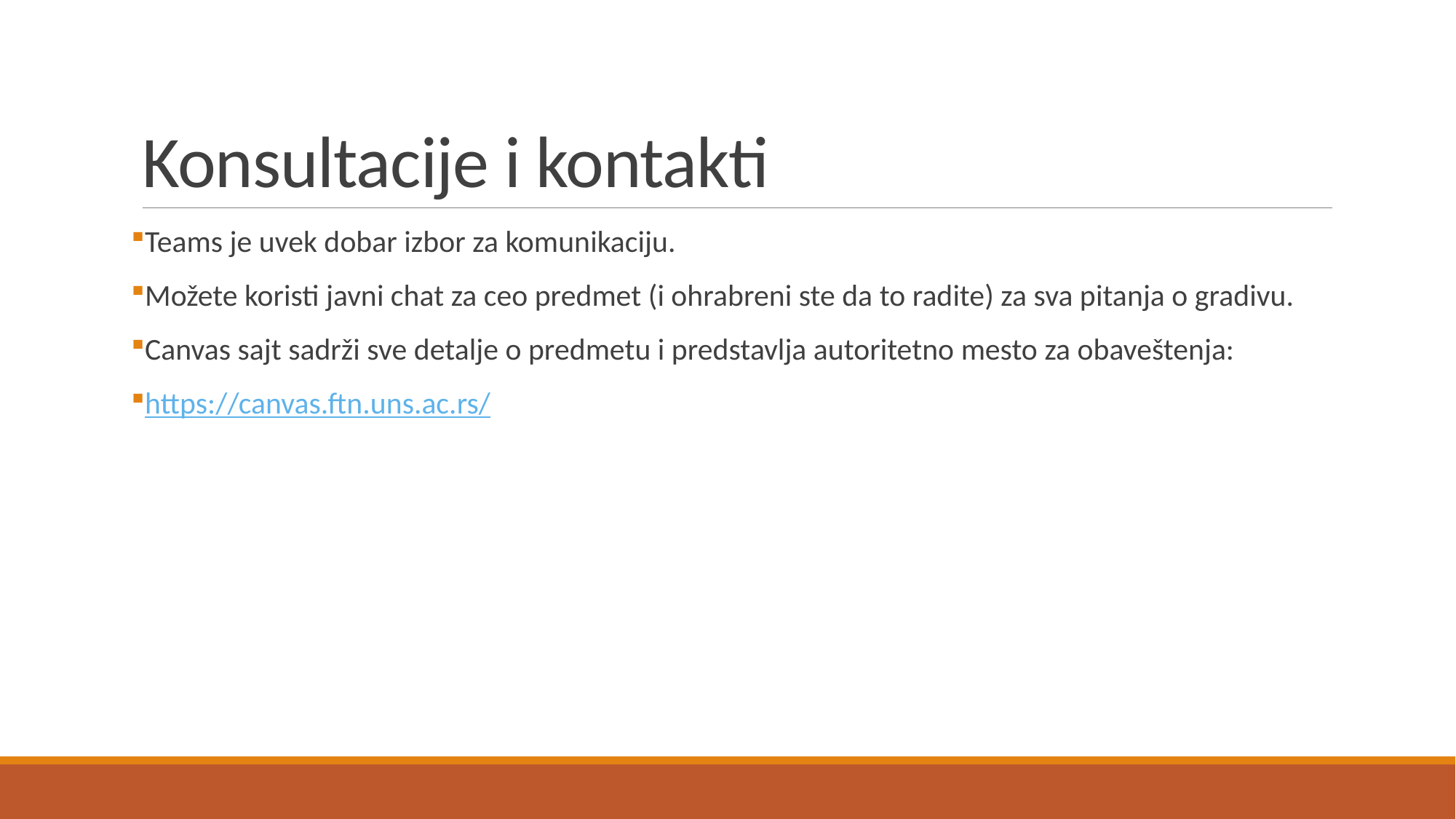

# Konsultacije i kontakti
Teams je uvek dobar izbor za komunikaciju.
Možete koristi javni chat za ceo predmet (i ohrabreni ste da to radite) za sva pitanja o gradivu.
Canvas sajt sadrži sve detalje o predmetu i predstavlja autoritetno mesto za obaveštenja:
https://canvas.ftn.uns.ac.rs/